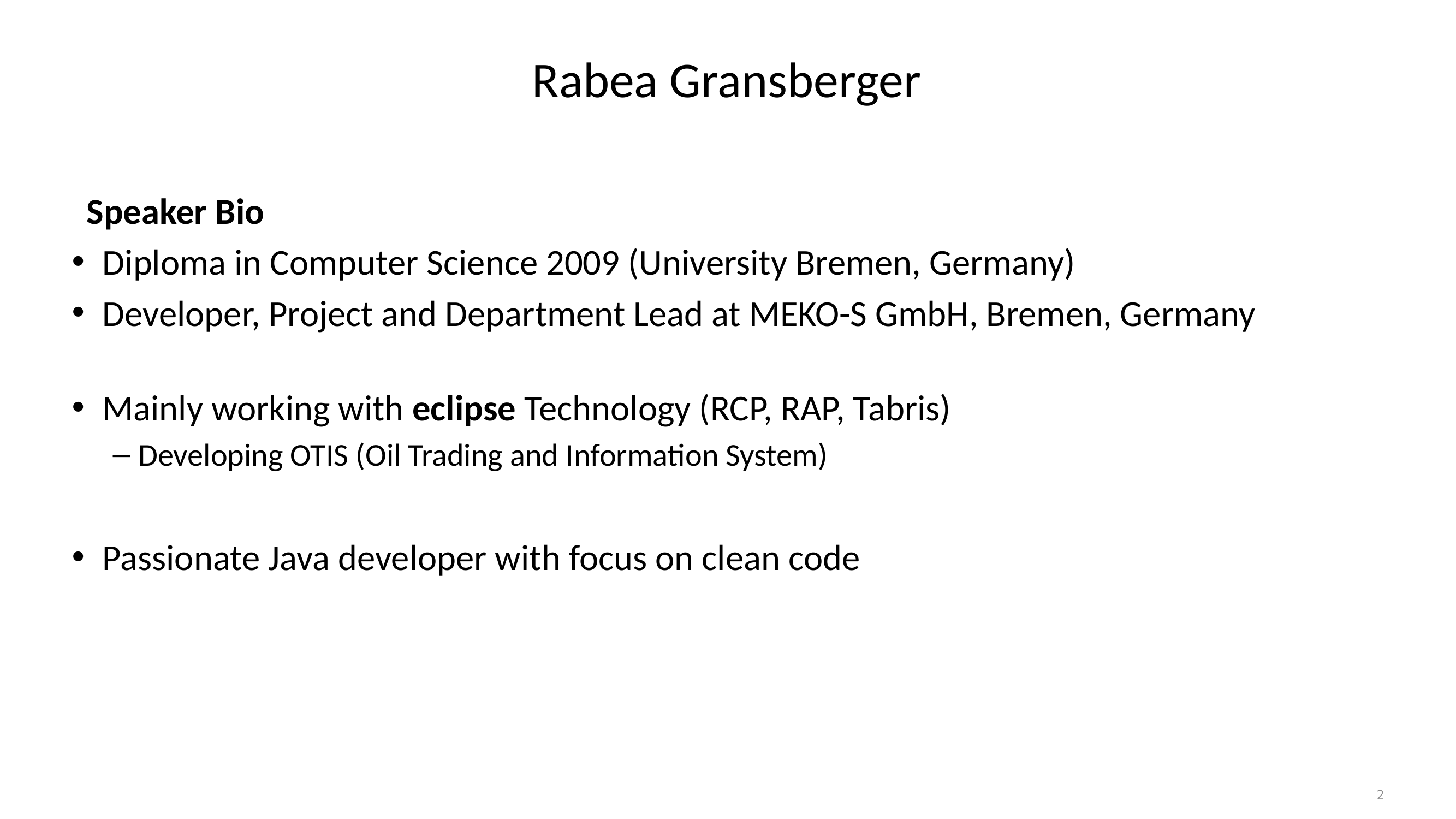

# Rabea Gransberger
Speaker Bio
Diploma in Computer Science 2009 (University Bremen, Germany)
Developer, Project and Department Lead at MEKO-S GmbH, Bremen, Germany
Mainly working with eclipse Technology (RCP, RAP, Tabris)
Developing OTIS (Oil Trading and Information System)

Passionate Java developer with focus on clean code
2